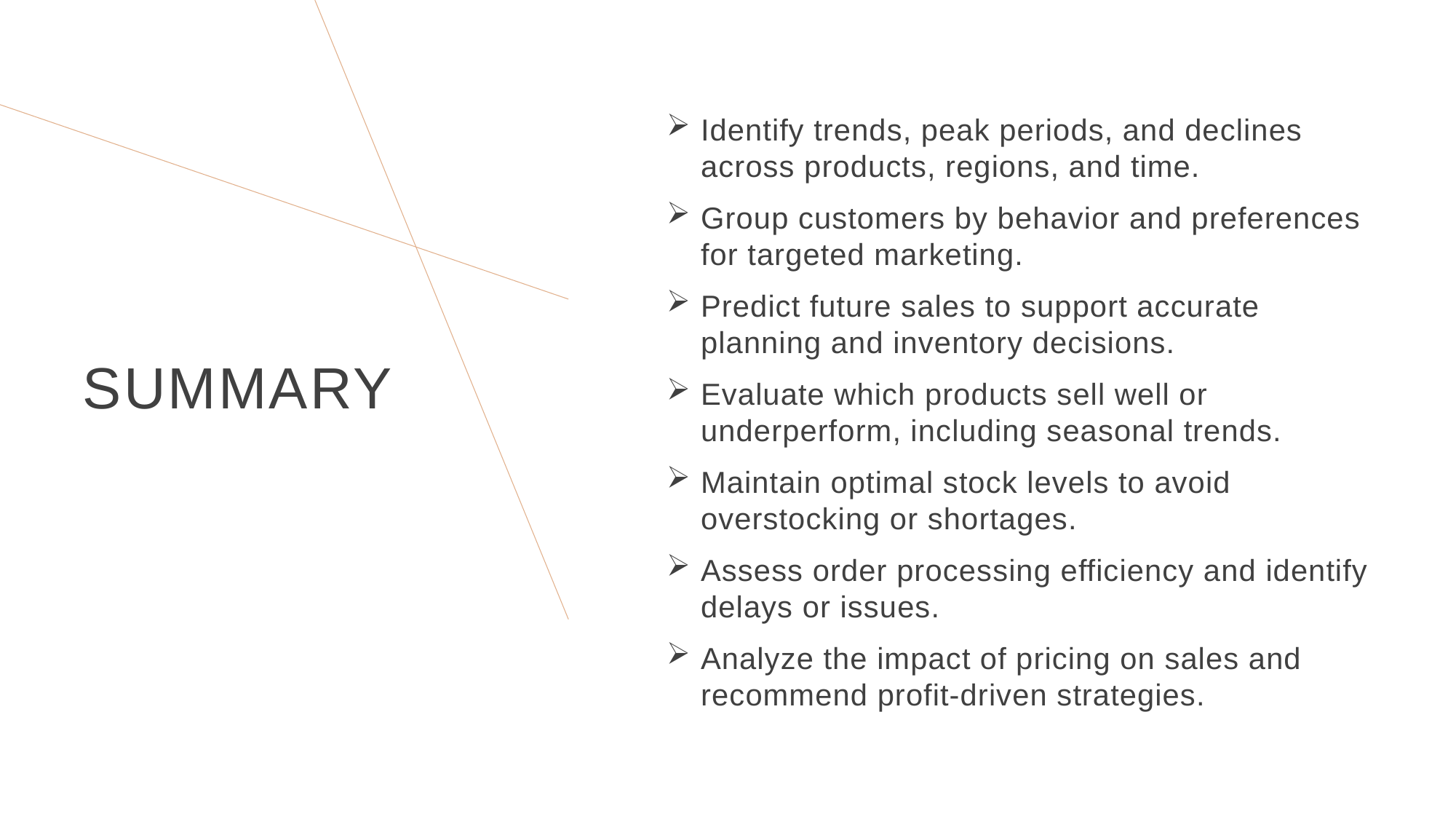

Identify trends, peak periods, and declines across products, regions, and time.
Group customers by behavior and preferences for targeted marketing.
Predict future sales to support accurate planning and inventory decisions.
Evaluate which products sell well or underperform, including seasonal trends.
Maintain optimal stock levels to avoid overstocking or shortages.
Assess order processing efficiency and identify delays or issues.
Analyze the impact of pricing on sales and recommend profit-driven strategies.
# SUMMARY